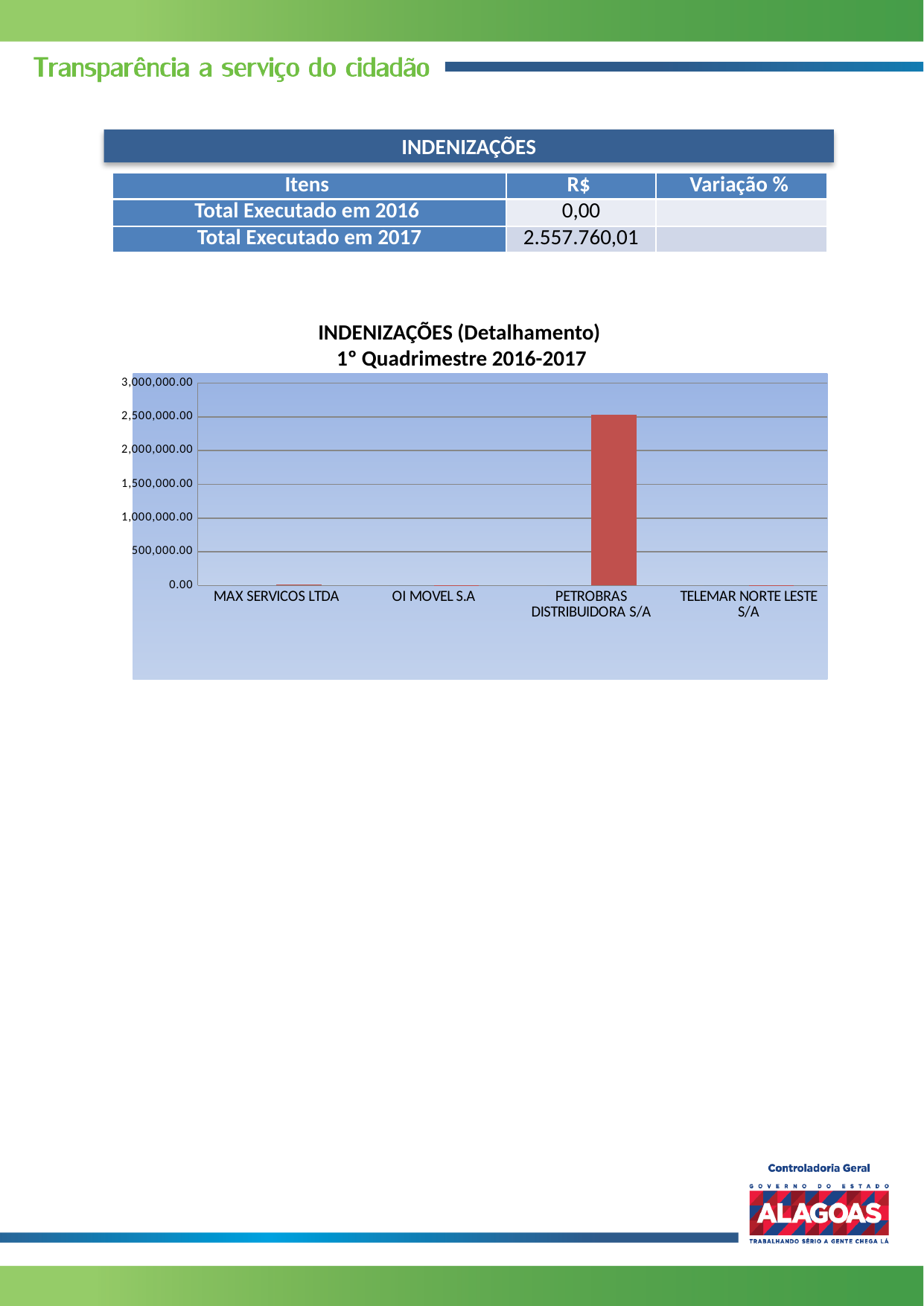

INDENIZAÇÕES
| Itens | R$ | Variação % |
| --- | --- | --- |
| Total Executado em 2016 | 0,00 |  |
| Total Executado em 2017 | 2.557.760,01 |  |
INDENIZAÇÕES (Detalhamento)
1º Quadrimestre 2016-2017

### Chart

| Category |  |  |
|---|---|---|
| MAX SERVICOS LTDA | 0.0 | 19193.580000000005 |
| OI MOVEL S.A | 0.0 | 2935.36 |
| PETROBRAS DISTRIBUIDORA S/A | 0.0 | 2531063.23 |
| TELEMAR NORTE LESTE S/A | 0.0 | 4567.84 |